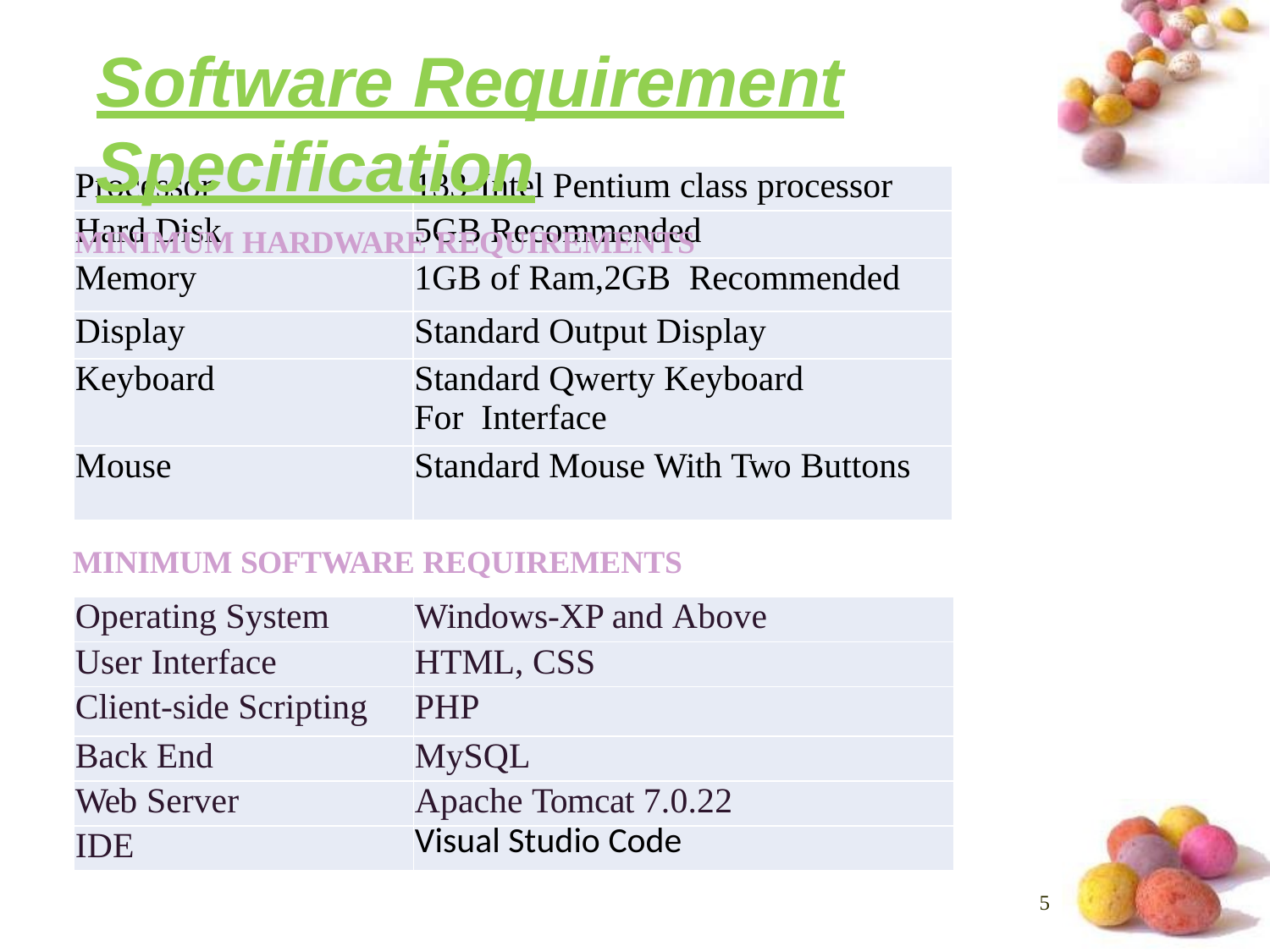

# Software Requirement Specification
MINIMUM HARDWARE REQUIREMENTS
| Processor | 133-Intel Pentium class processor |
| --- | --- |
| Hard Disk | 5GB Recommended |
| Memory | 1GB of Ram,2GB Recommended |
| Display | Standard Output Display |
| Keyboard | Standard Qwerty Keyboard For Interface |
| Mouse | Standard Mouse With Two Buttons |
MINIMUM SOFTWARE REQUIREMENTS
| Operating System | Windows-XP and Above |
| --- | --- |
| User Interface | HTML, CSS |
| Client-side Scripting | PHP |
| Back End | MySQL |
| Web Server | Apache Tomcat 7.0.22 |
| IDE | Visual Studio Code |

5